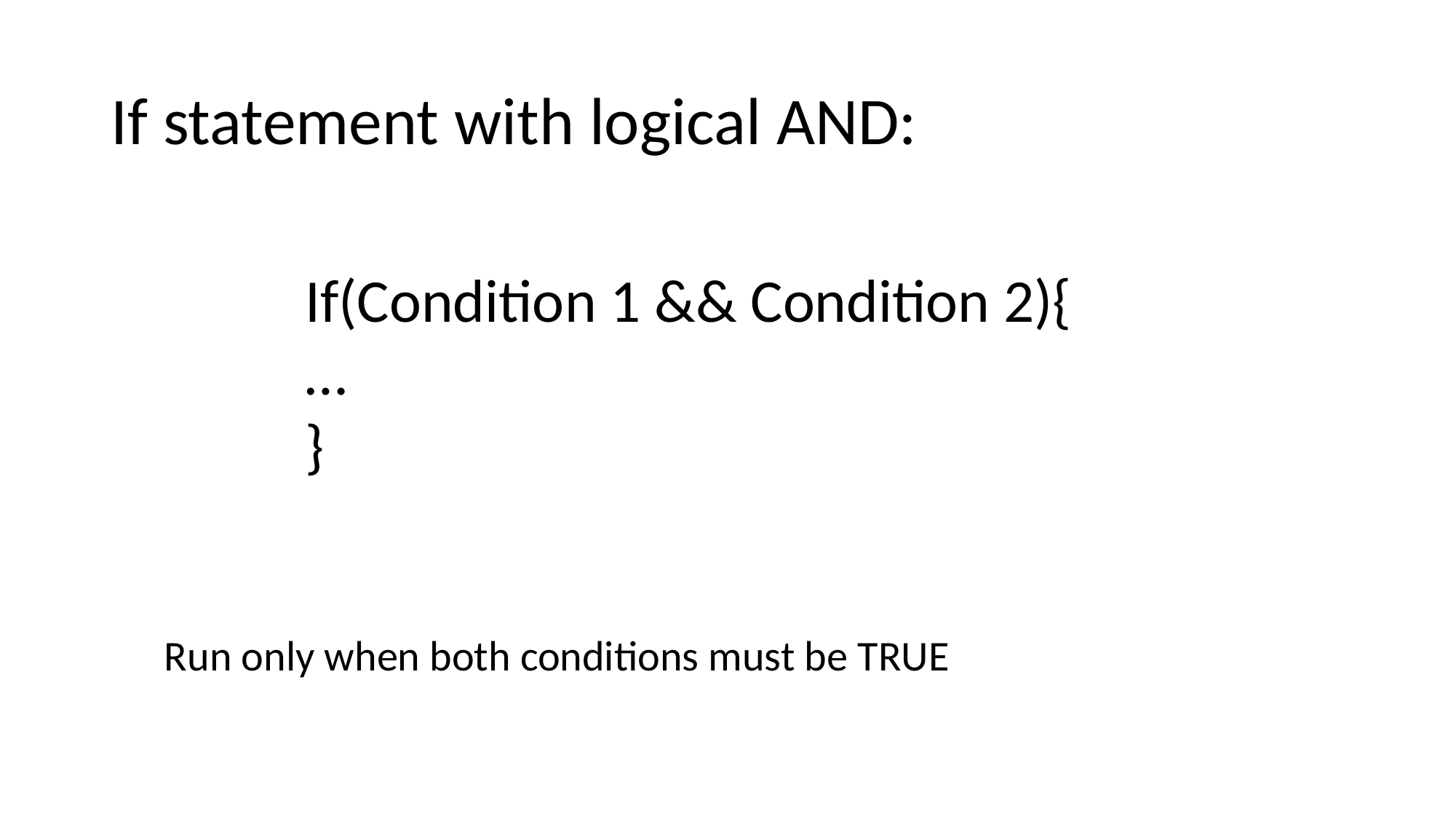

# If statement with logical AND:
If(Condition 1 && Condition 2){
…
}
Run only when both conditions must be TRUE